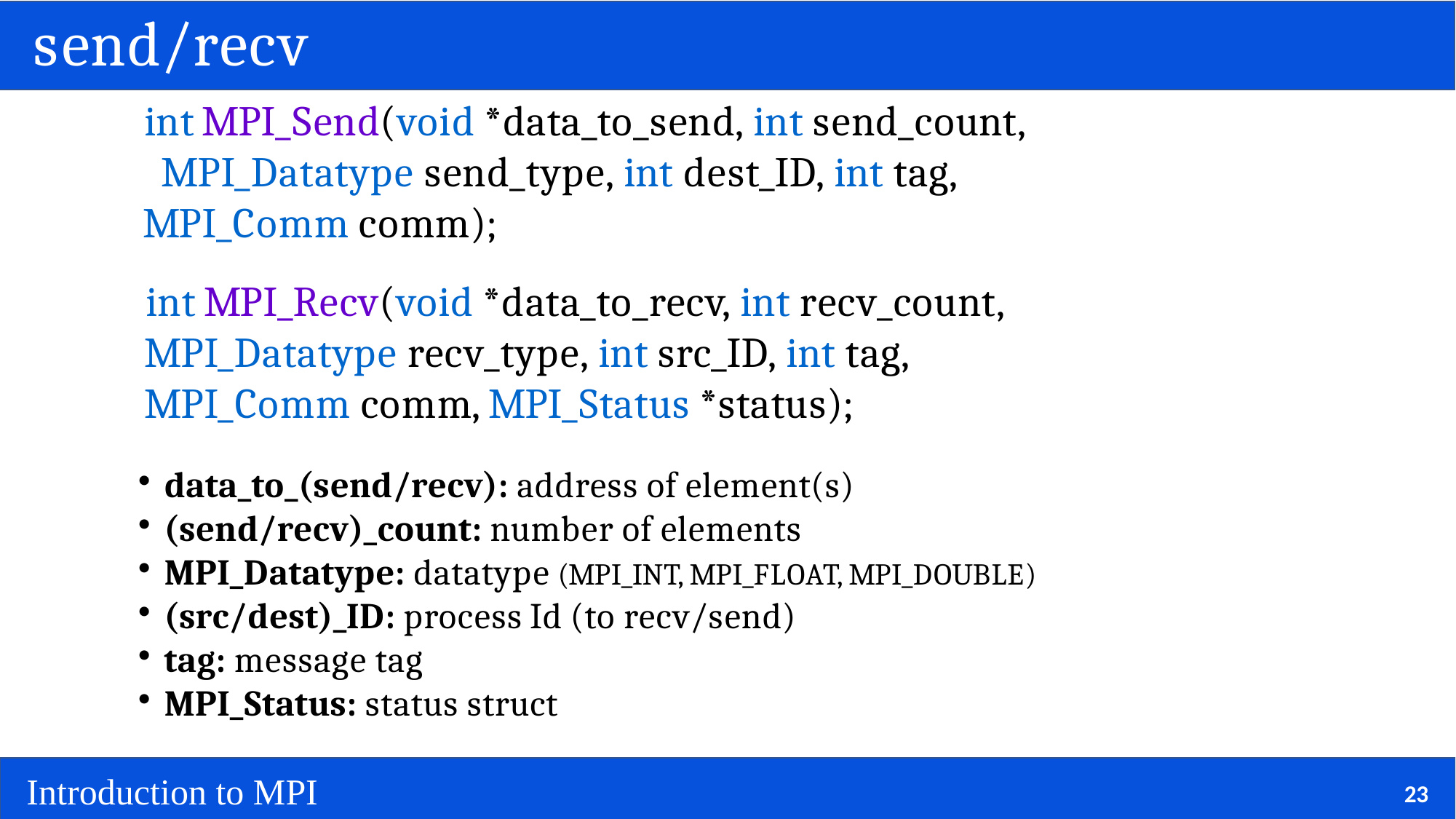

# send/recv
int MPI_Send(void *data_to_send, int send_count, 	                               MPI_Datatype send_type, int dest_ID, int tag,                             MPI_Comm comm);

int MPI_Recv(void *data_to_recv, int recv_count, 	                               MPI_Datatype recv_type, int src_ID, int tag,                  		    MPI_Comm comm, MPI_Status *status);

data_to_(send/recv): address of element(s)
(send/recv)_count: number of elements
MPI_Datatype: datatype (MPI_INT, MPI_FLOAT, MPI_DOUBLE)
(src/dest)_ID: process Id (to recv/send)
tag: message tag
MPI_Status: status struct

23